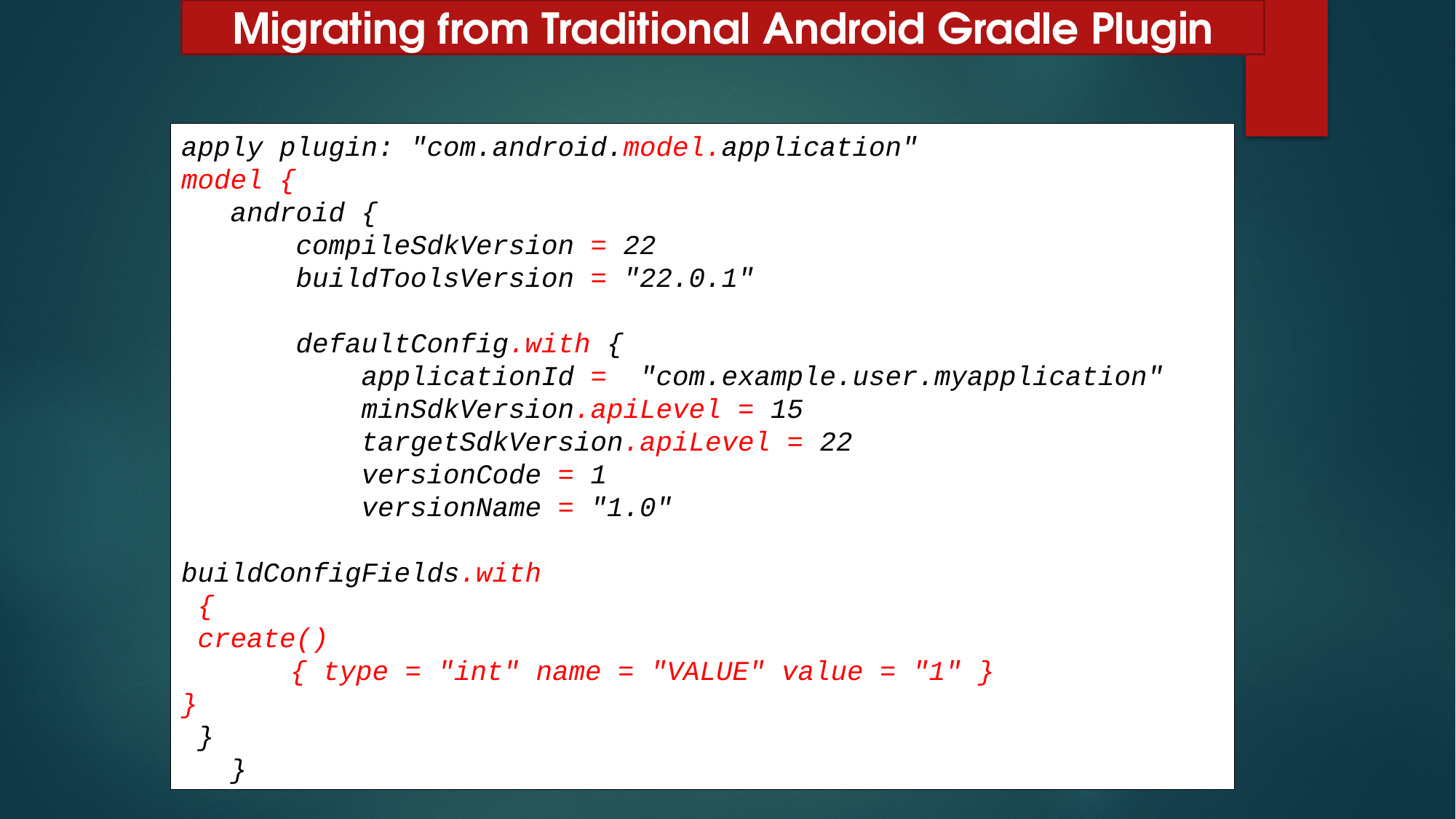

Migrating from Traditional Android Gradle Plugin

apply plugin: "com.android.model.application"
model {
   android {
       compileSdkVersion = 22
       buildToolsVersion = "22.0.1"
       defaultConfig.with {
           applicationId =  "com.example.user.myapplication"
           minSdkVersion.apiLevel = 15
           targetSdkVersion.apiLevel = 22
           versionCode = 1
           versionName = "1.0"

buildConfigFields.with
 {
 create()
	{ type = "int" name = "VALUE" value = "1" }
}
 }
   }